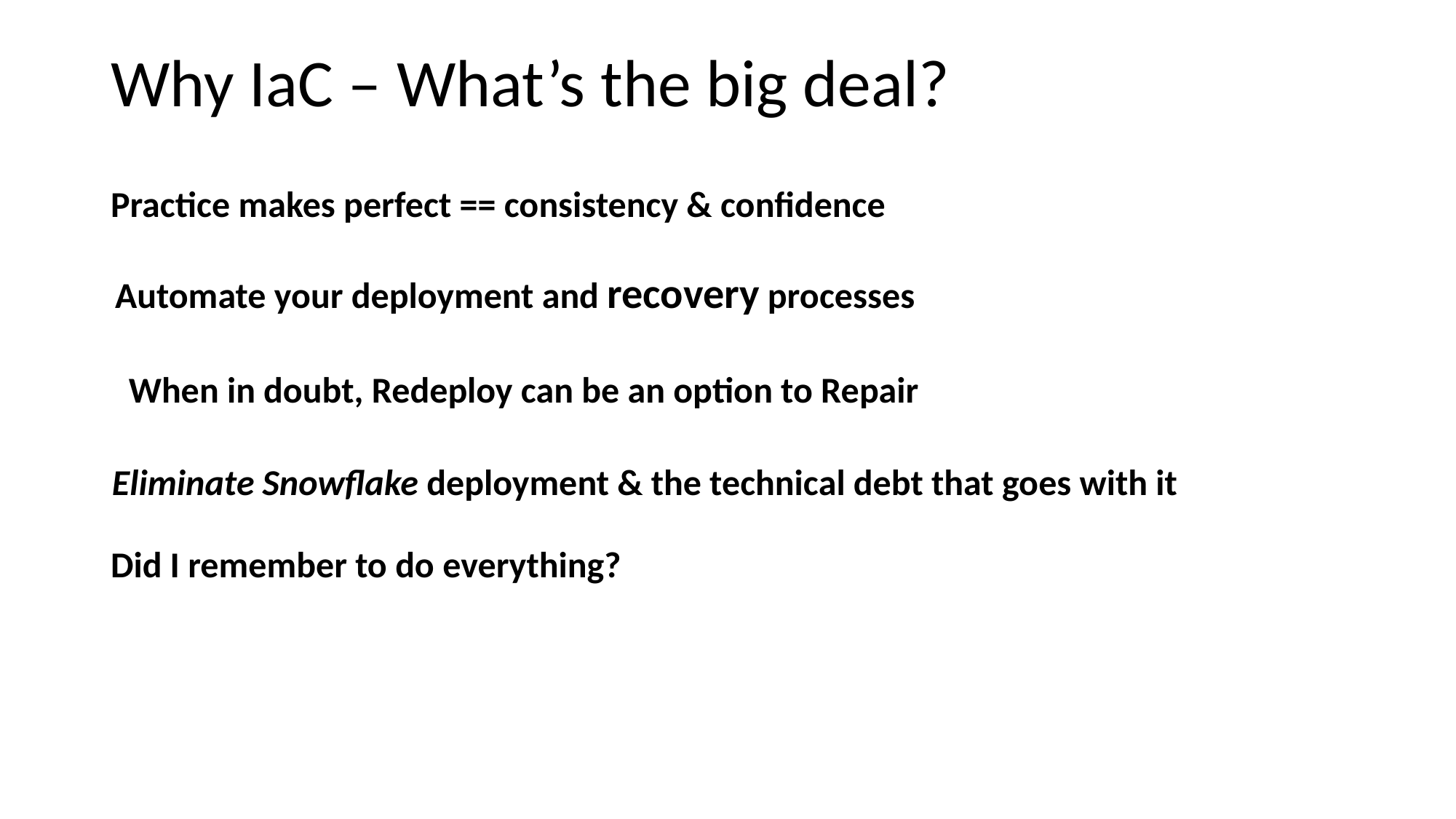

Why IaC – What’s the big deal?
Practice makes perfect == consistency & confidence

Automate your deployment and recovery processes
When in doubt, Redeploy can be an option to Repair
Eliminate Snowflake deployment & the technical debt that goes with it
Did I remember to do everything?